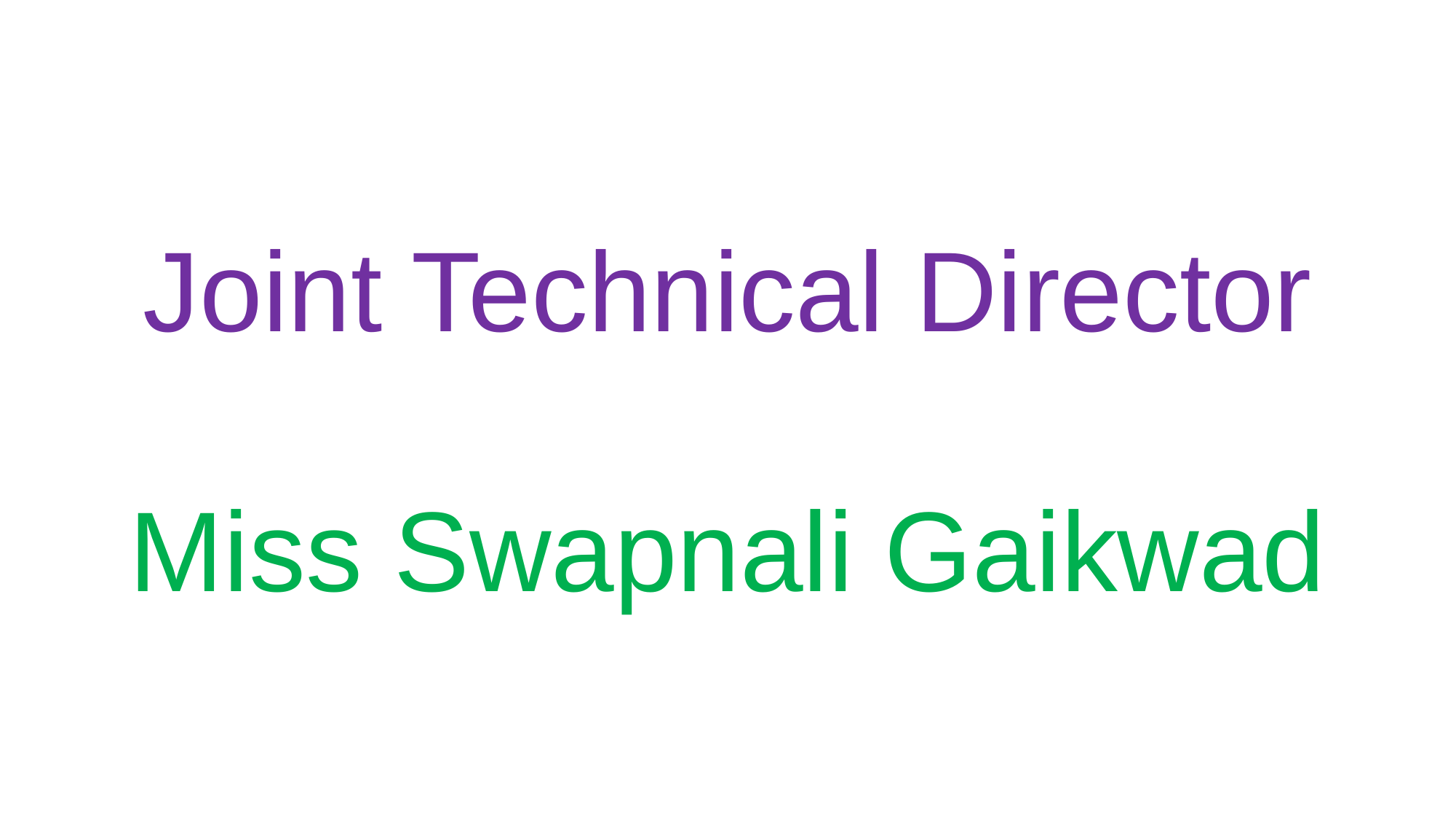

# Joint Technical Director
Miss Swapnali Gaikwad